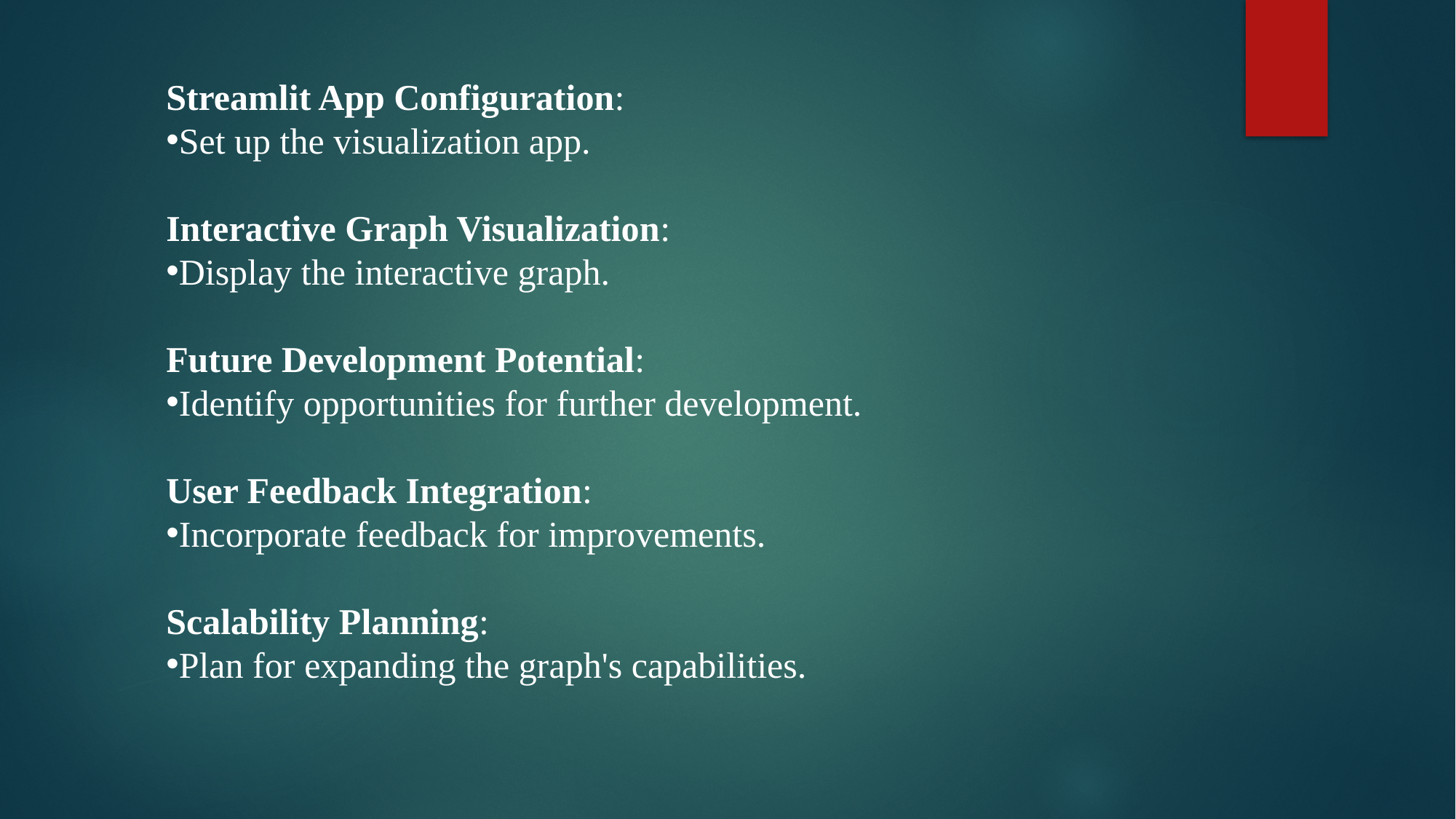

Streamlit App Configuration:
Set up the visualization app.

Interactive Graph Visualization:
Display the interactive graph.

Future Development Potential:
Identify opportunities for further development.

User Feedback Integration:
Incorporate feedback for improvements.

Scalability Planning:
Plan for expanding the graph's capabilities.